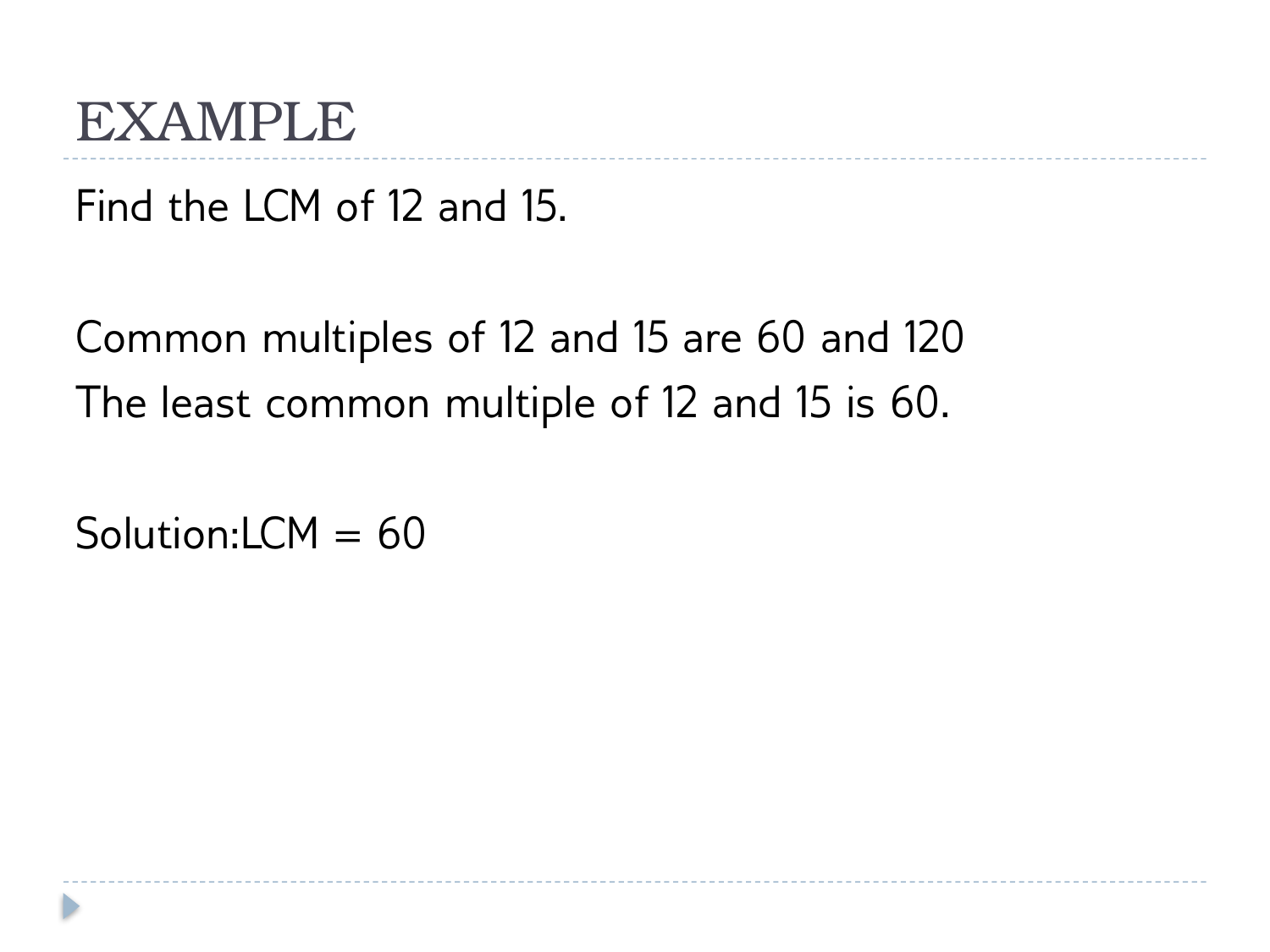

# EXAMPLE
Find the LCM of 12 and 15.

Common multiples of 12 and 15 are 60 and 120
The least common multiple of 12 and 15 is 60.

Solution:LCM = 60